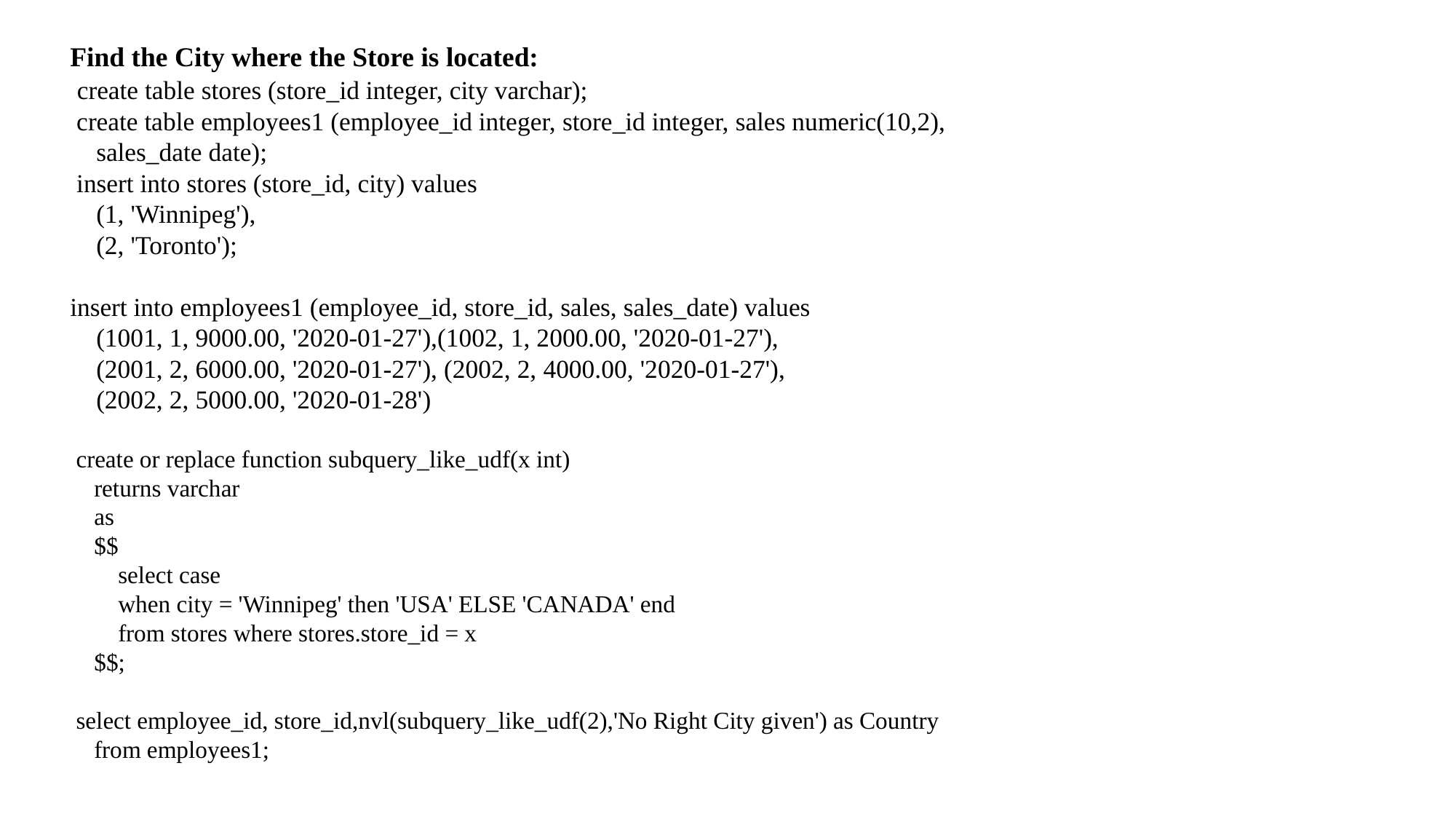

Find the City where the Store is located:
 create table stores (store_id integer, city varchar);
 create table employees1 (employee_id integer, store_id integer, sales numeric(10,2),
    sales_date date);
 insert into stores (store_id, city) values
    (1, 'Winnipeg'),
    (2, 'Toronto');

insert into employees1 (employee_id, store_id, sales, sales_date) values
    (1001, 1, 9000.00, '2020-01-27'),(1002, 1, 2000.00, '2020-01-27'),
    (2001, 2, 6000.00, '2020-01-27'), (2002, 2, 4000.00, '2020-01-27'),
    (2002, 2, 5000.00, '2020-01-28')

 create or replace function subquery_like_udf(x int)
    returns varchar
    as
    $$
        select case
        when city = 'Winnipeg' then 'USA' ELSE 'CANADA' end
        from stores where stores.store_id = x
    $$;

 select employee_id, store_id,nvl(subquery_like_udf(2),'No Right City given') as Country
    from employees1;